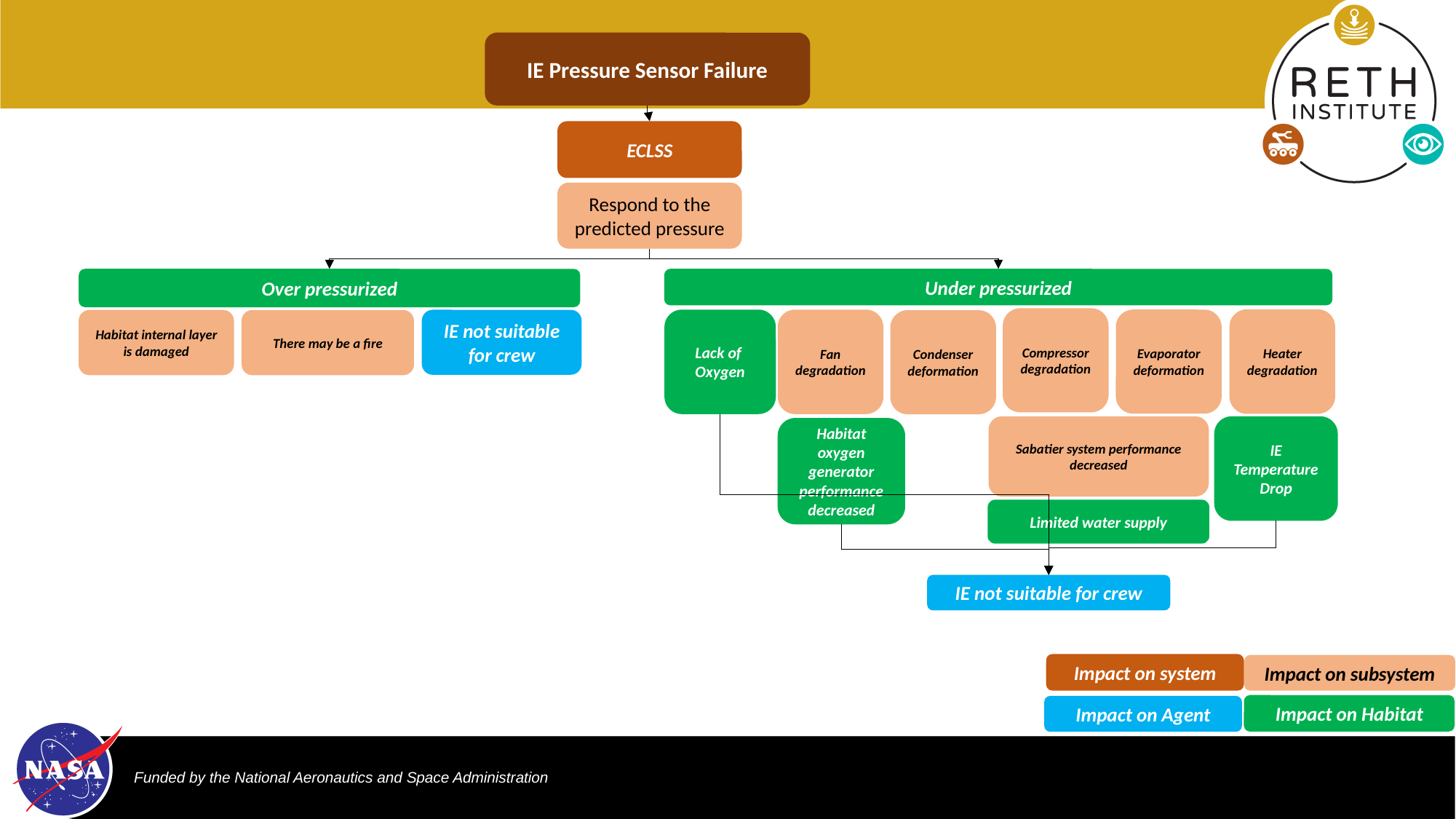

IE Pressure Sensor Failure
ECLSS
Respond to the predicted pressure
Over pressurized
Under pressurized
Compressor degradation
Heater degradation
Lack of
Oxygen
Fan degradation
Evaporator
deformation
IE not suitable for crew
Habitat internal layer is damaged
There may be a fire
Condenser
deformation
IE Temperature Drop
Sabatier system performance decreased
Habitat oxygen generator performance decreased
Limited water supply
IE not suitable for crew
Impact on system
Impact on subsystem
Impact on Habitat
Impact on Agent